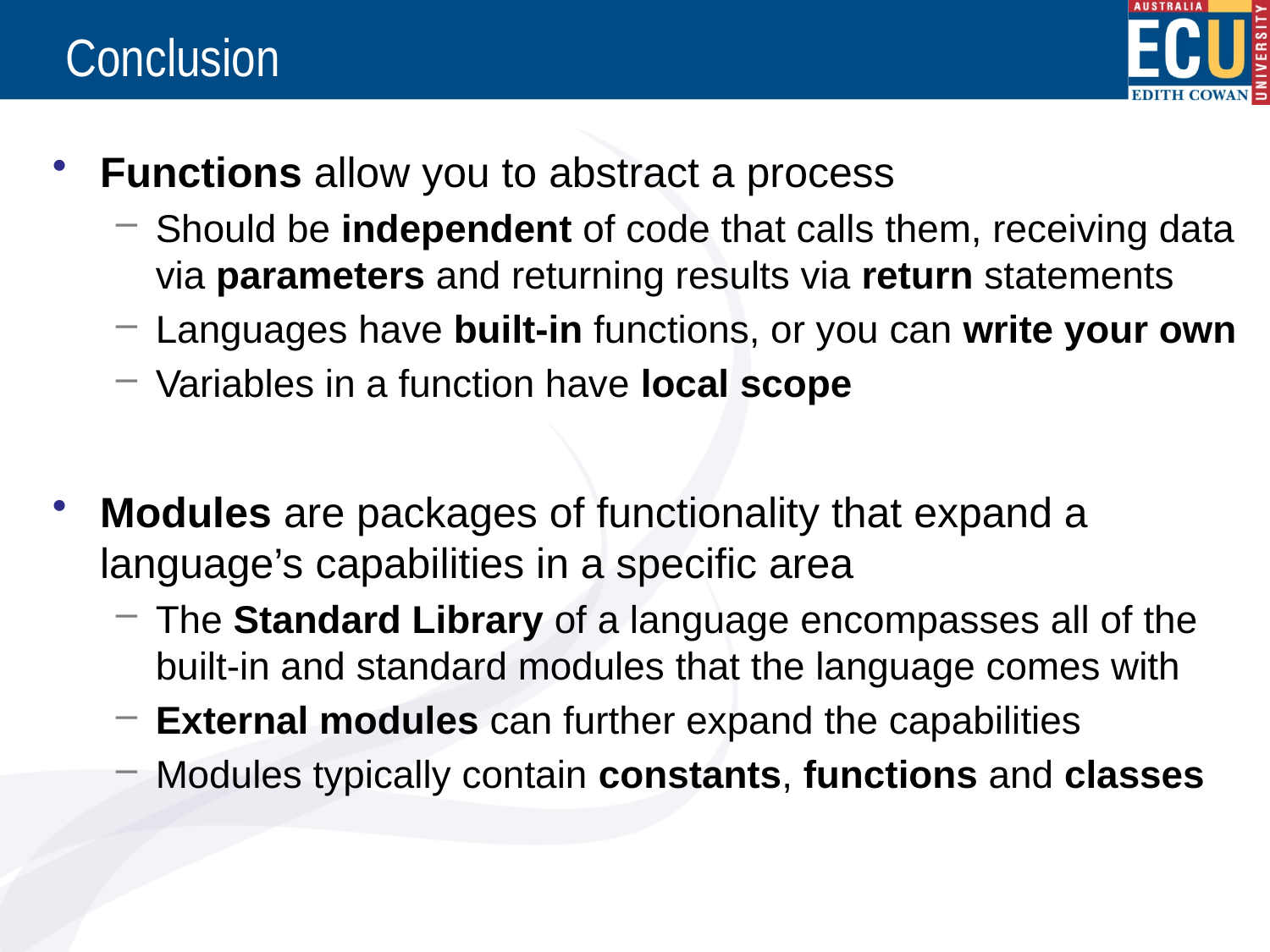

# Conclusion
Functions allow you to abstract a process
Should be independent of code that calls them, receiving data via parameters and returning results via return statements
Languages have built-in functions, or you can write your own
Variables in a function have local scope

Modules are packages of functionality that expand a language’s capabilities in a specific area
The Standard Library of a language encompasses all of the built-in and standard modules that the language comes with
External modules can further expand the capabilities
Modules typically contain constants, functions and classes